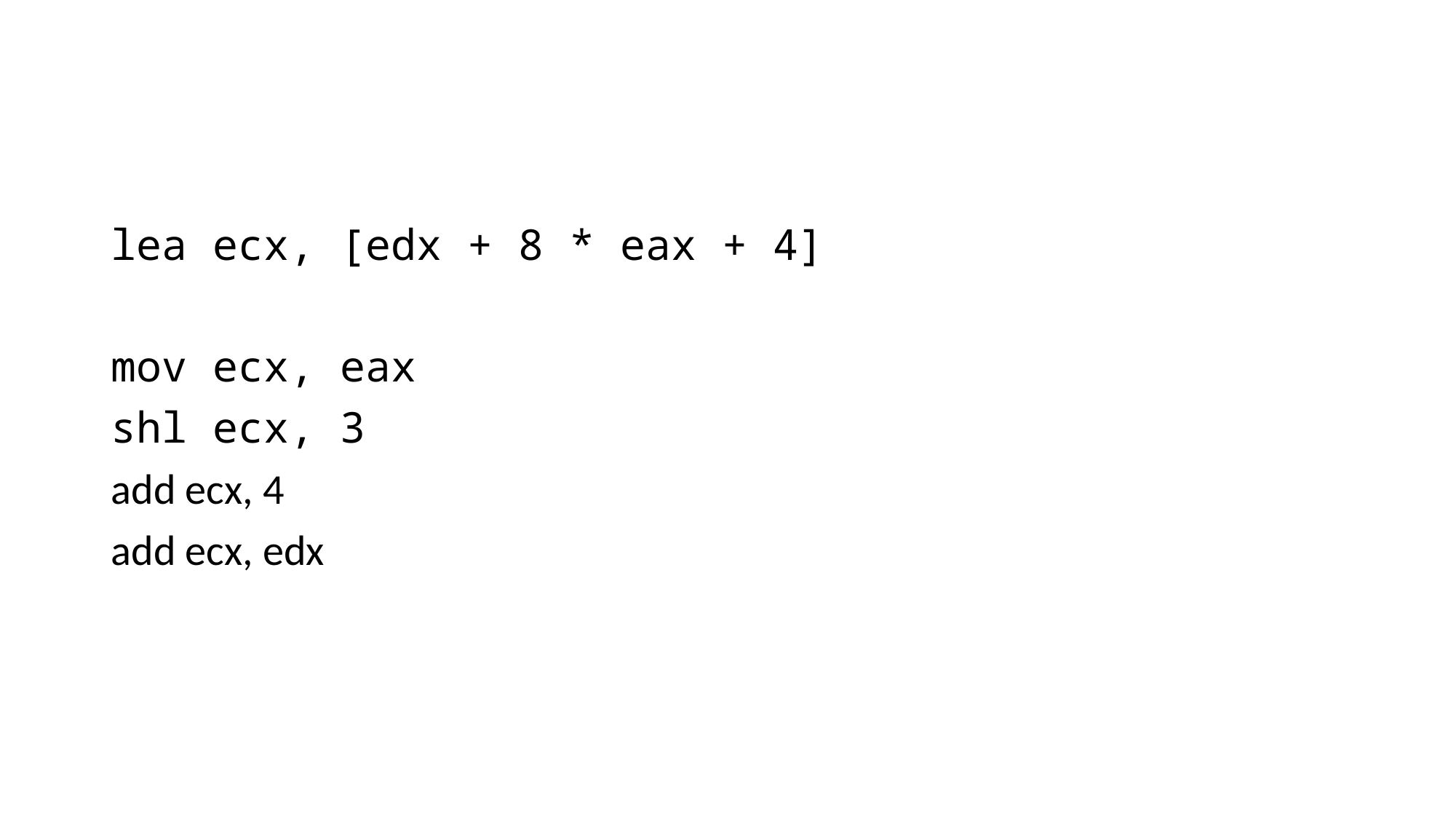

lea ecx, [edx + 8 * eax + 4]

mov ecx, eax
shl ecx, 3
add ecx, 4
add ecx, edx